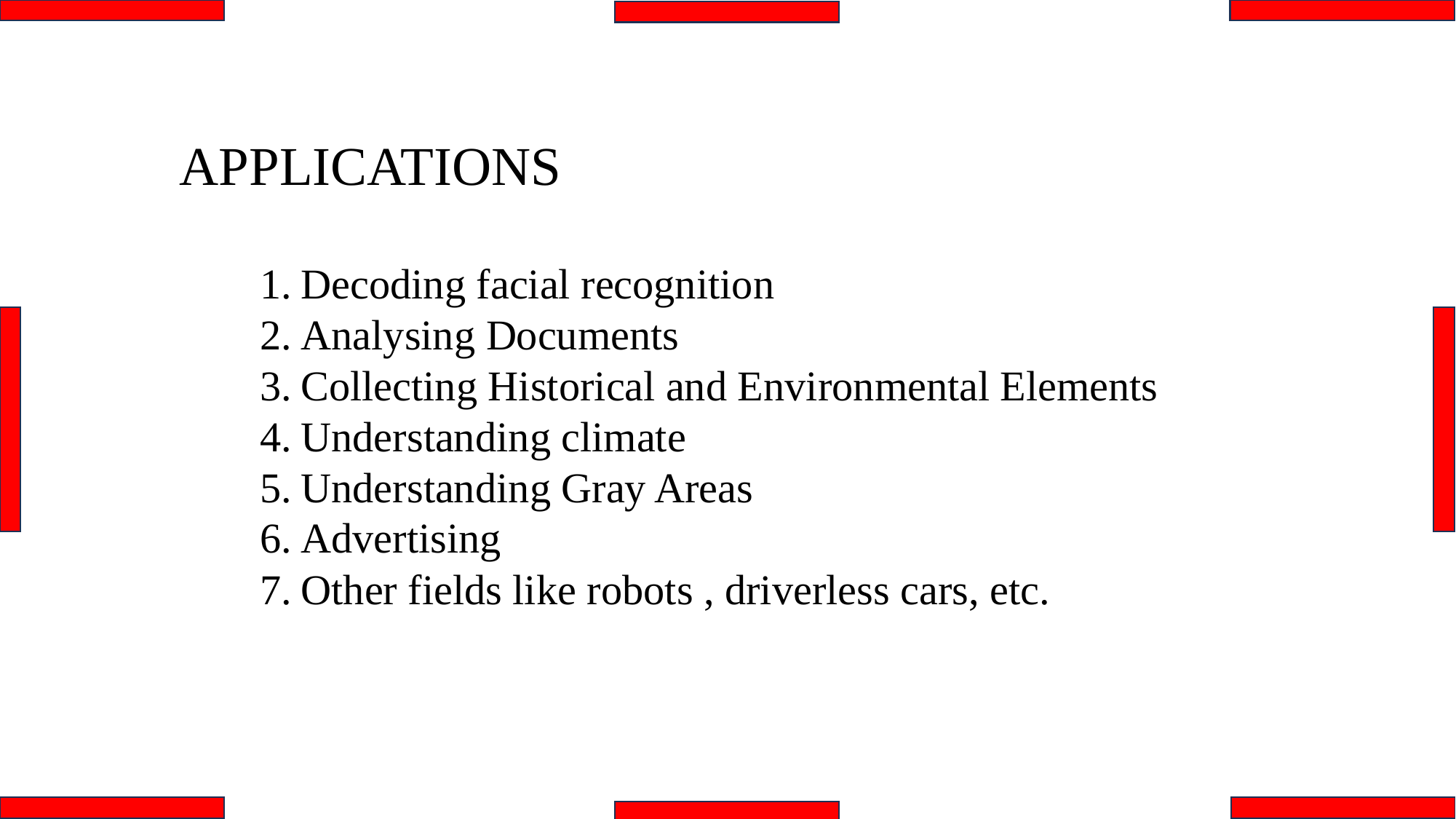

APPLICATIONS
Decoding facial recognition
Analysing Documents
Collecting Historical and Environmental Elements
Understanding climate
Understanding Gray Areas
Advertising
Other fields like robots , driverless cars, etc.